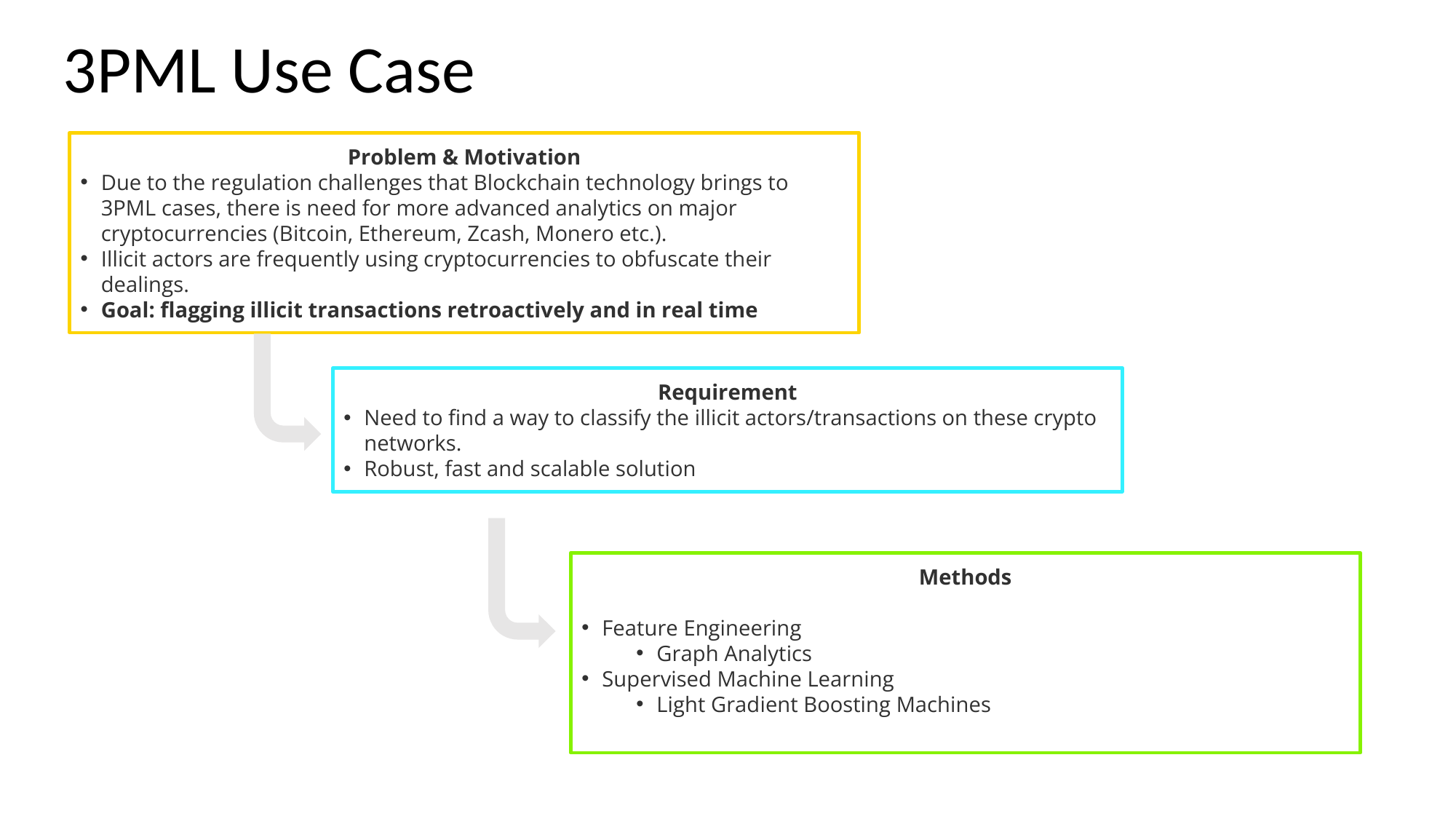

# 3PML Use Case
Problem & Motivation
Due to the regulation challenges that Blockchain technology brings to 3PML cases, there is need for more advanced analytics on major cryptocurrencies (Bitcoin, Ethereum, Zcash, Monero etc.).
Illicit actors are frequently using cryptocurrencies to obfuscate their dealings.
Goal: flagging illicit transactions retroactively and in real time

Requirement
Need to find a way to classify the illicit actors/transactions on these crypto networks.
Robust, fast and scalable solution

Methods

Feature Engineering
Graph Analytics
Supervised Machine Learning
Light Gradient Boosting Machines